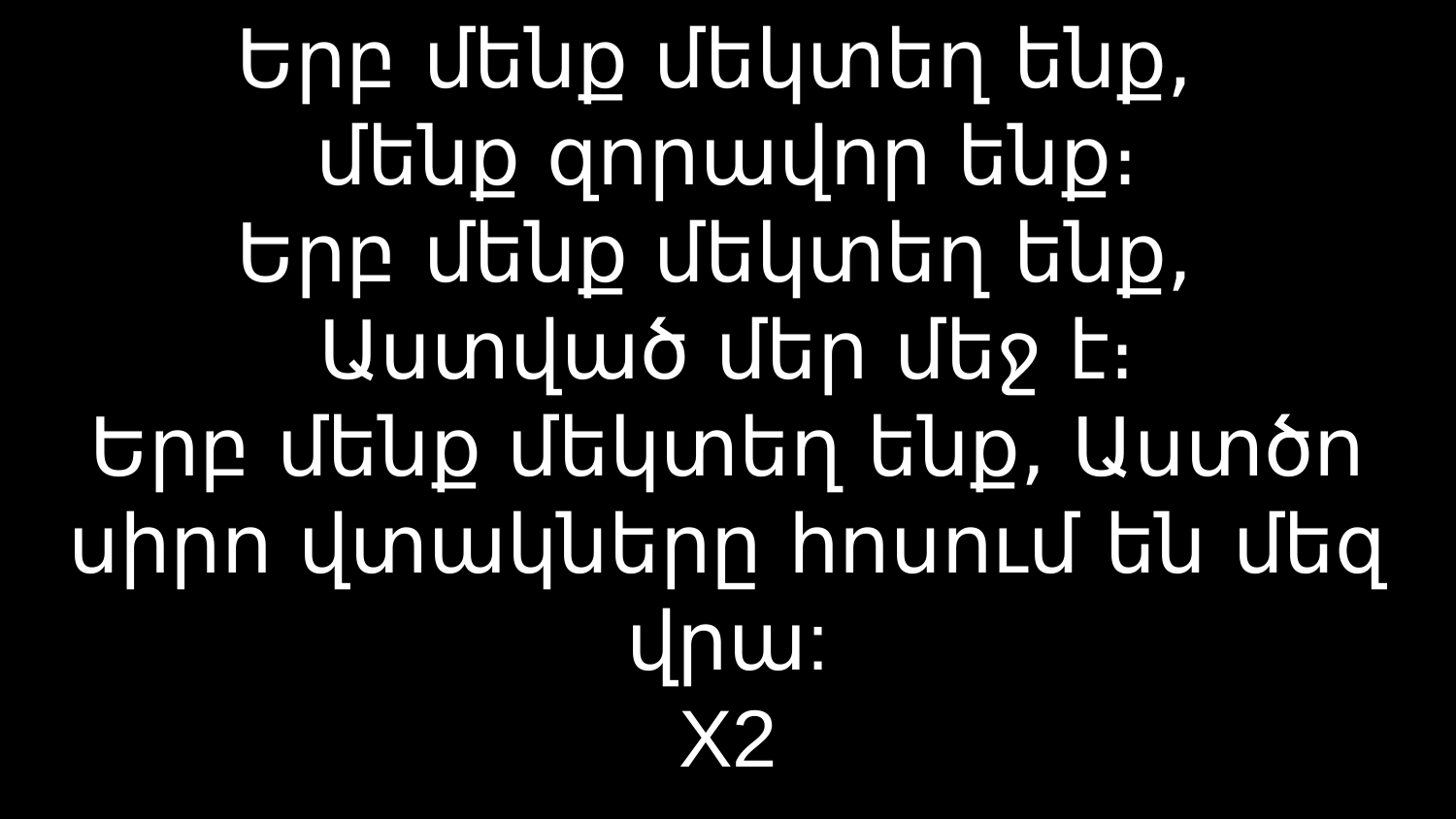

# Երբ մենք մեկտեղ ենք, մենք զորավոր ենք։ Երբ մենք մեկտեղ ենք, Աստված մեր մեջ է։ Երբ մենք մեկտեղ ենք, Աստծո սիրո վտակները հոսում են մեզ վրա: X2